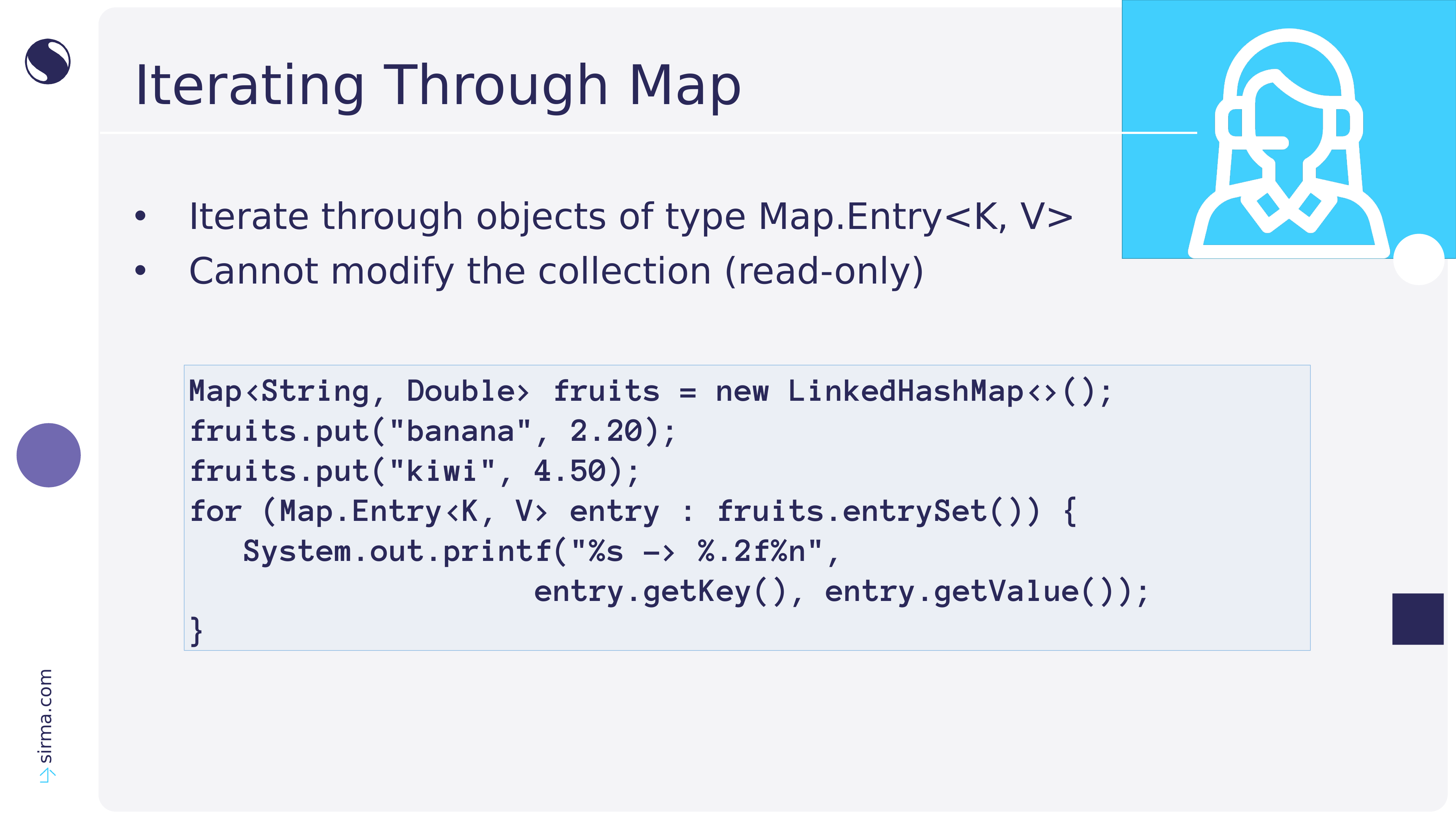

# Iterating Through Map
Iterate through objects of type Map.Entry<K, V>
Cannot modify the collection (read-only)
Map<String, Double> fruits = new LinkedHashMap<>();
fruits.put("banana", 2.20);
fruits.put("kiwi", 4.50);
for (Map.Entry<K, V> entry : fruits.entrySet()) {
	System.out.printf("%s -> %.2f%n",
                   entry.getKey(), entry.getValue());
}